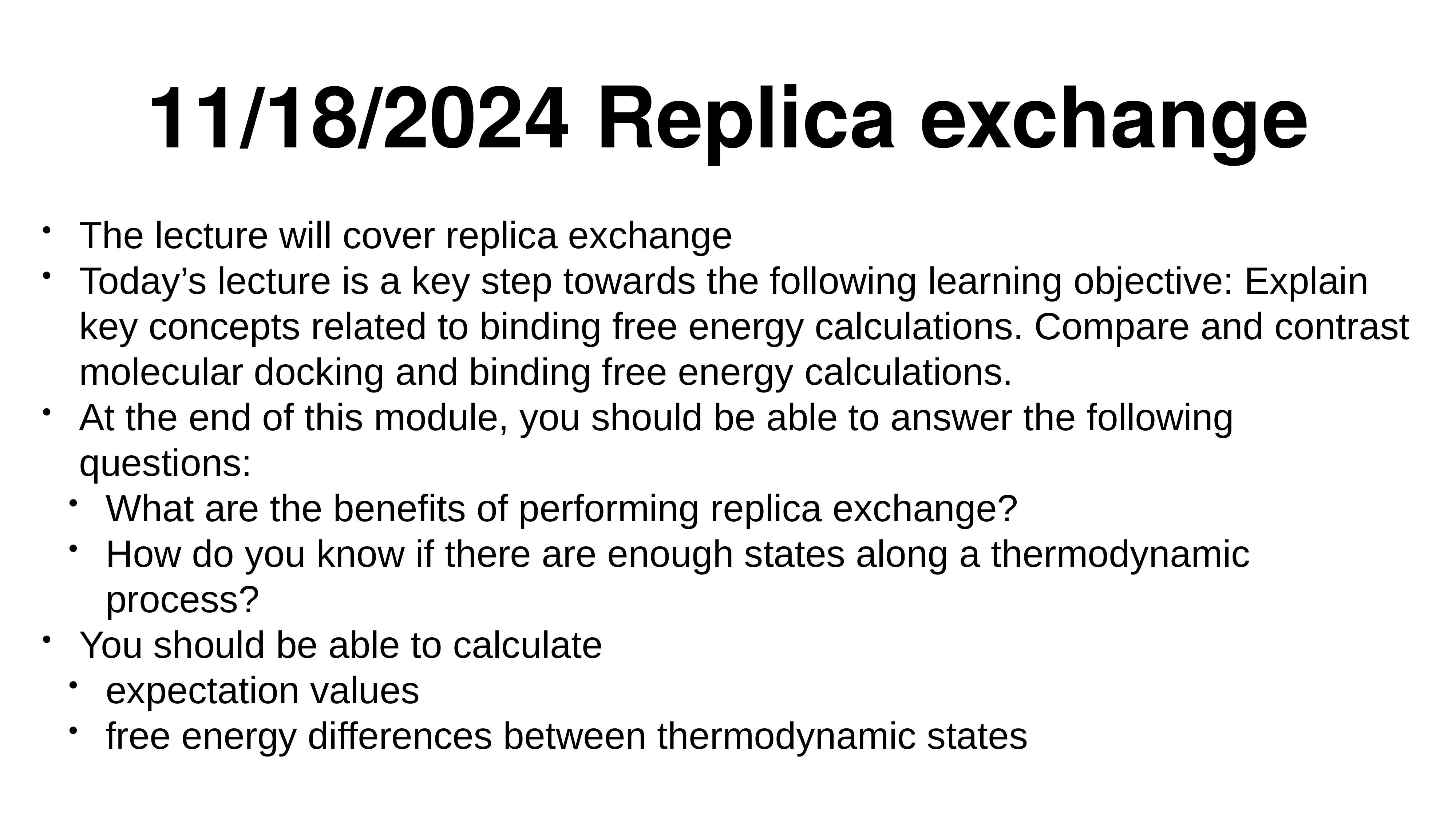

# 11/18/2024 Replica exchange
The lecture will cover replica exchange
Today’s lecture is a key step towards the following learning objective: Explain key concepts related to binding free energy calculations. Compare and contrast molecular docking and binding free energy calculations.
At the end of this module, you should be able to answer the following questions:
What are the benefits of performing replica exchange?
How do you know if there are enough states along a thermodynamic process?
You should be able to calculate
expectation values
free energy differences between thermodynamic states
1